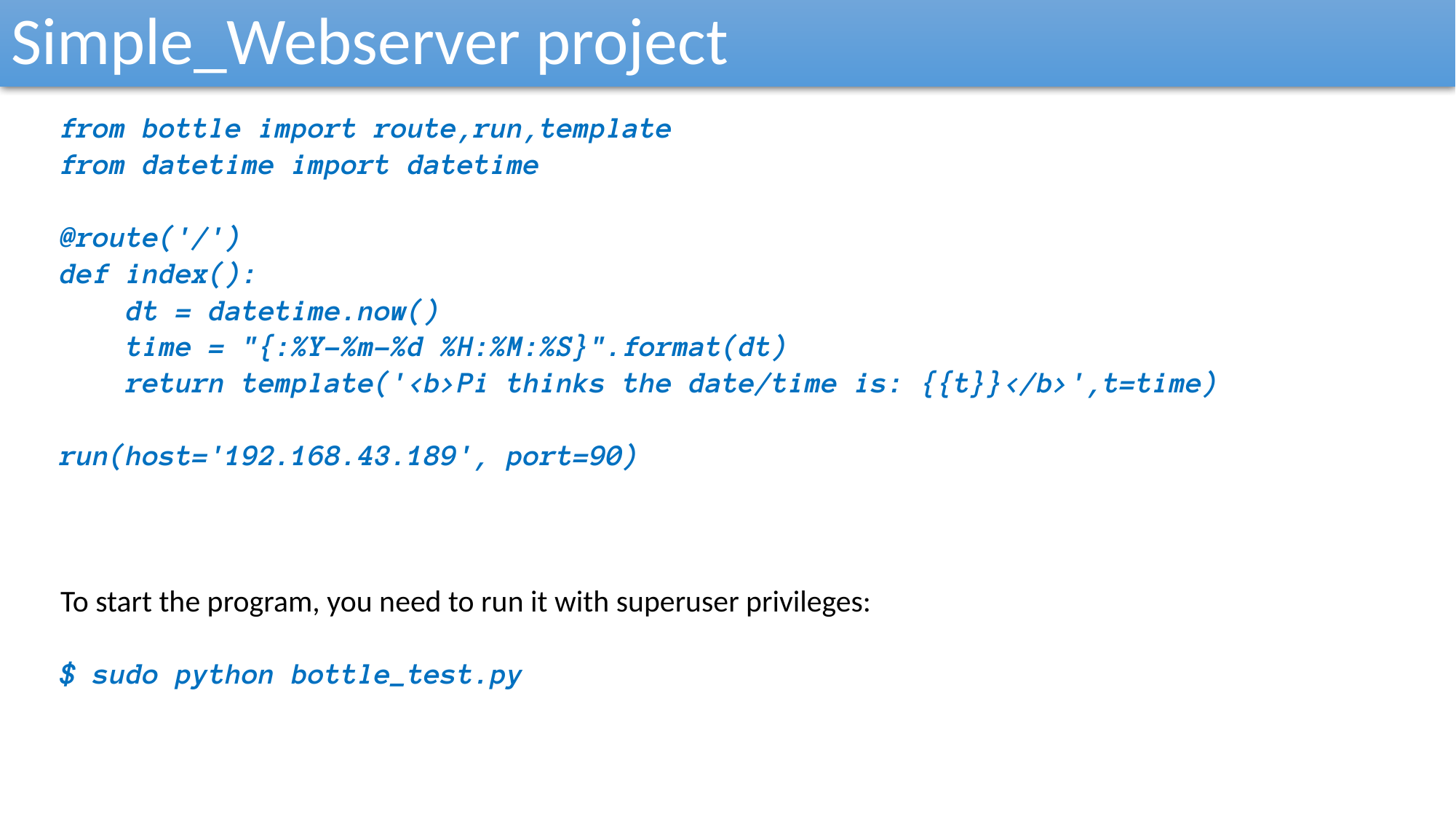

Simple_Webserver project
from bottle import route,run,template
from datetime import datetime

@route('/')
def index():
    dt = datetime.now()
    time = "{:%Y-%m-%d %H:%M:%S}".format(dt)
    return template('<b>Pi thinks the date/time is: {{t}}</b>',t=time)

run(host='192.168.43.189', port=90)

To start the program, you need to run it with superuser privileges:

$ sudo python bottle_test.py